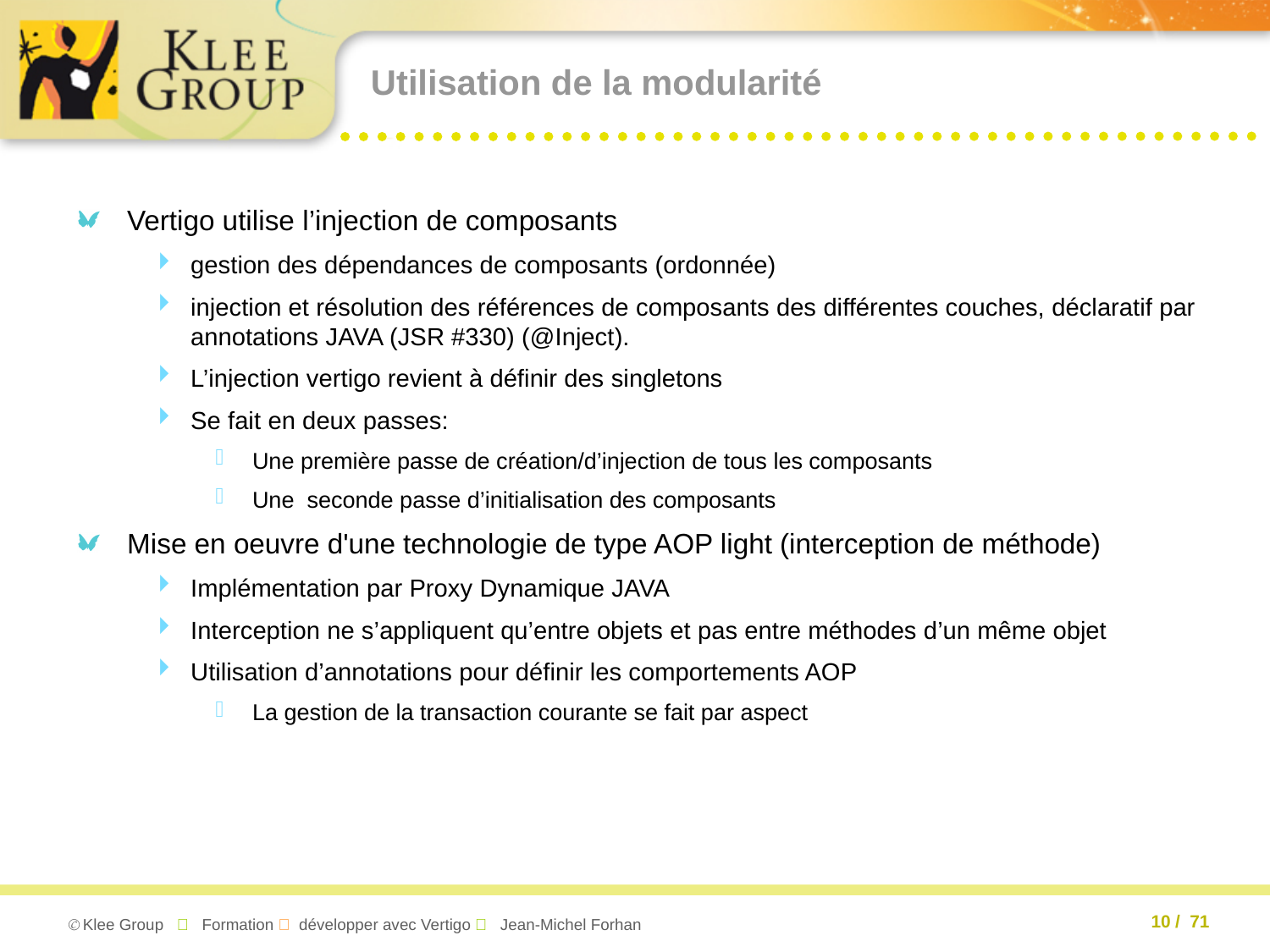

# Utilisation de la modularité
Vertigo utilise l’injection de composants
gestion des dépendances de composants (ordonnée)
injection et résolution des références de composants des différentes couches, déclaratif par annotations JAVA (JSR #330) (@Inject).
L’injection vertigo revient à définir des singletons
Se fait en deux passes:
Une première passe de création/d’injection de tous les composants
Une  seconde passe d’initialisation des composants
Mise en oeuvre d'une technologie de type AOP light (interception de méthode)
Implémentation par Proxy Dynamique JAVA
Interception ne s’appliquent qu’entre objets et pas entre méthodes d’un même objet
Utilisation d’annotations pour définir les comportements AOP
La gestion de la transaction courante se fait par aspect